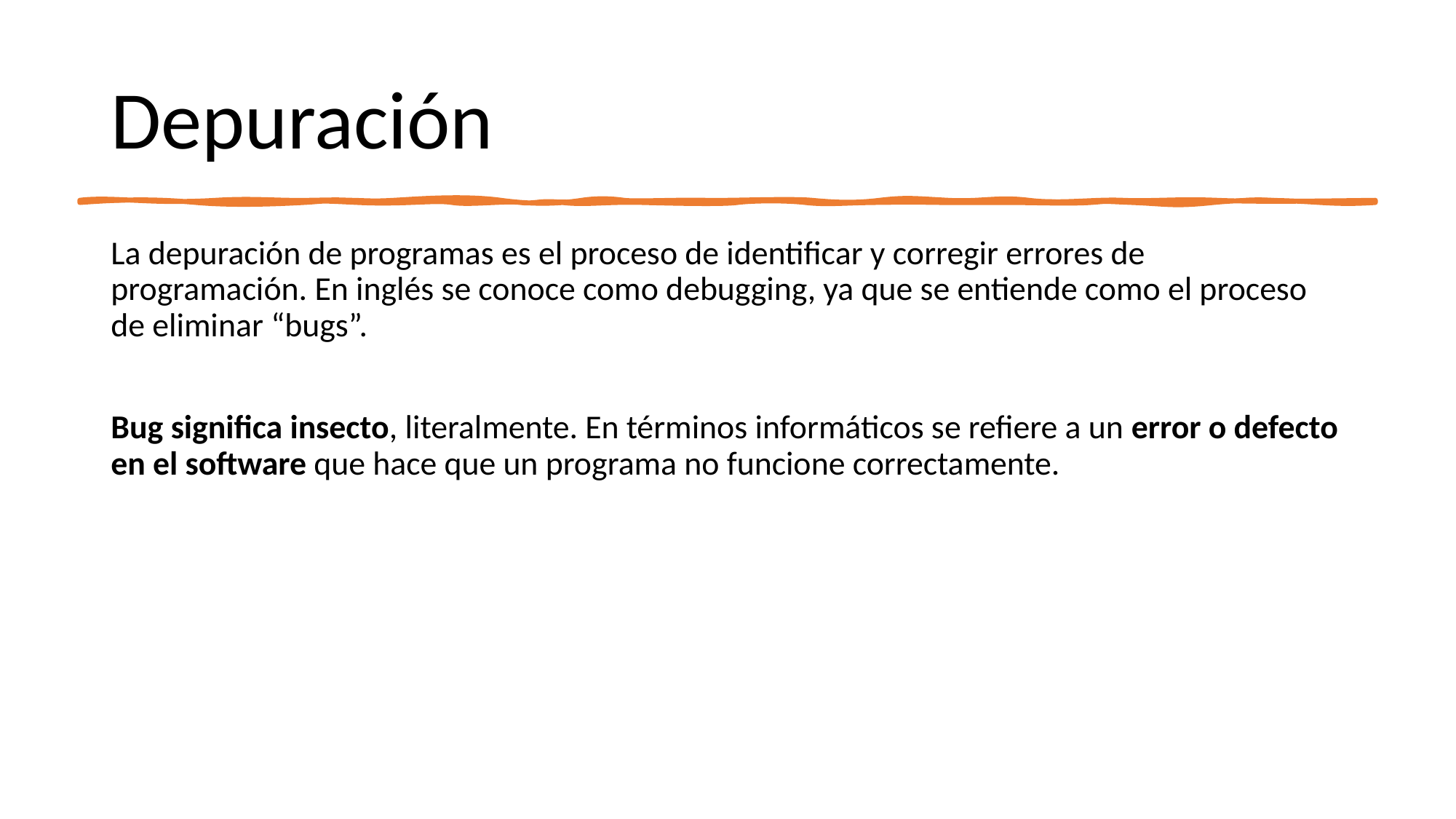

# Depuración

La depuración de programas es el proceso de identificar y corregir errores de programación.​ En inglés se conoce como debugging, ya que se entiende como el proceso de eliminar “bugs”.

Bug significa insecto, literalmente. En términos informáticos se refiere a un error o defecto en el software que hace que un programa no funcione correctamente.